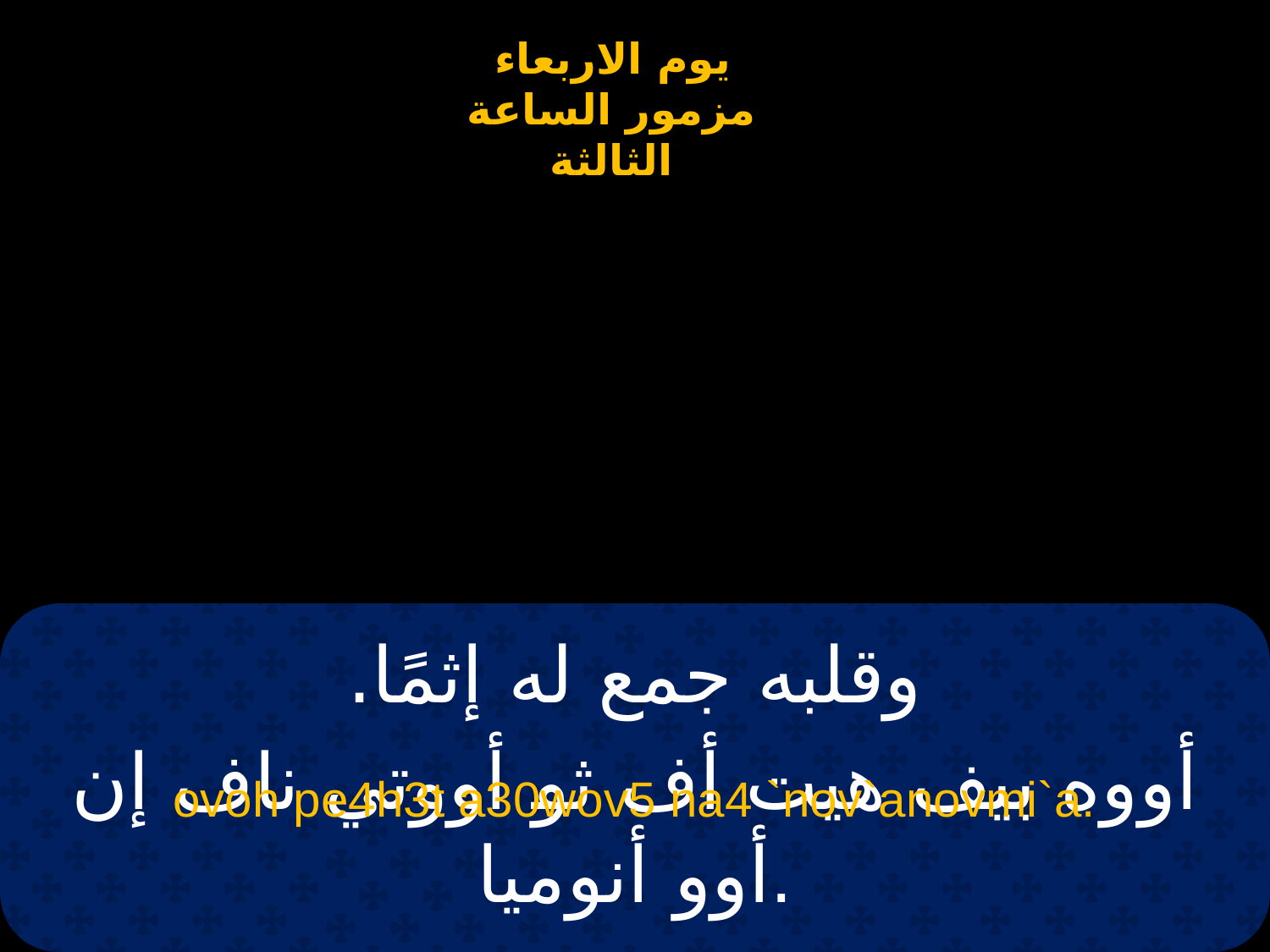

# وقلبه جمع له إثمًا.
ovoh pe4h3t a30wov5 na4 `nov`anovmi`a.
أووه بيف هيت أف ثو أووتي ناف إن أوو أنوميا.